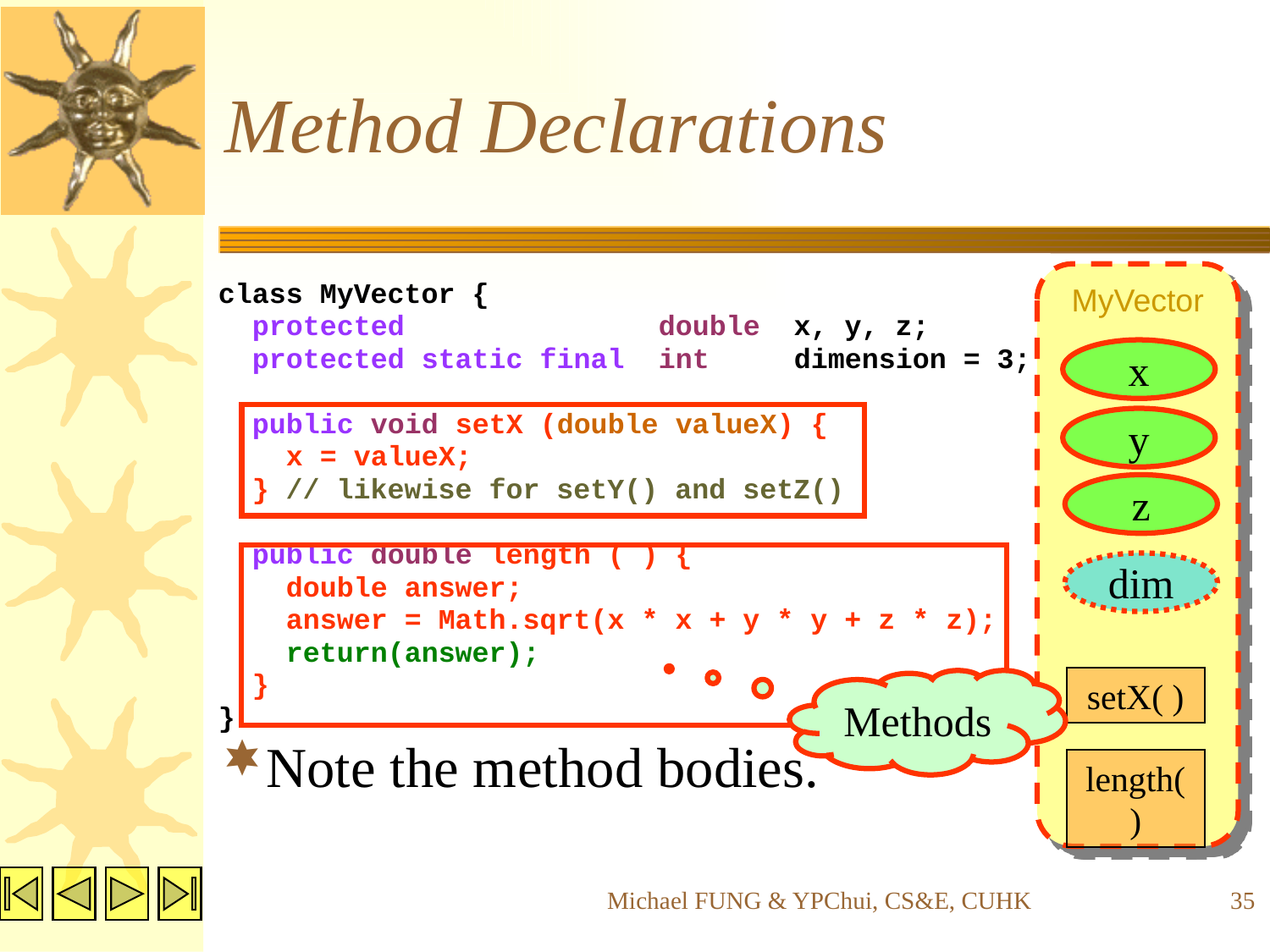

# Method Declarations
MyVector
class MyVector {
  protected               double  x, y, z;
  protected static final  int     dimension = 3;

  public void setX (double valueX) {
    x = valueX;
  } // likewise for setY() and setZ()

  public double length ( ) {
    double answer;
    answer = Math.sqrt(x * x + y * y + z * z);
    return(answer);
  }
}
Note the method bodies.
x

y
z

dim
setX( )
Methods
length( )
Michael FUNG & YPChui, CS&E, CUHK
35